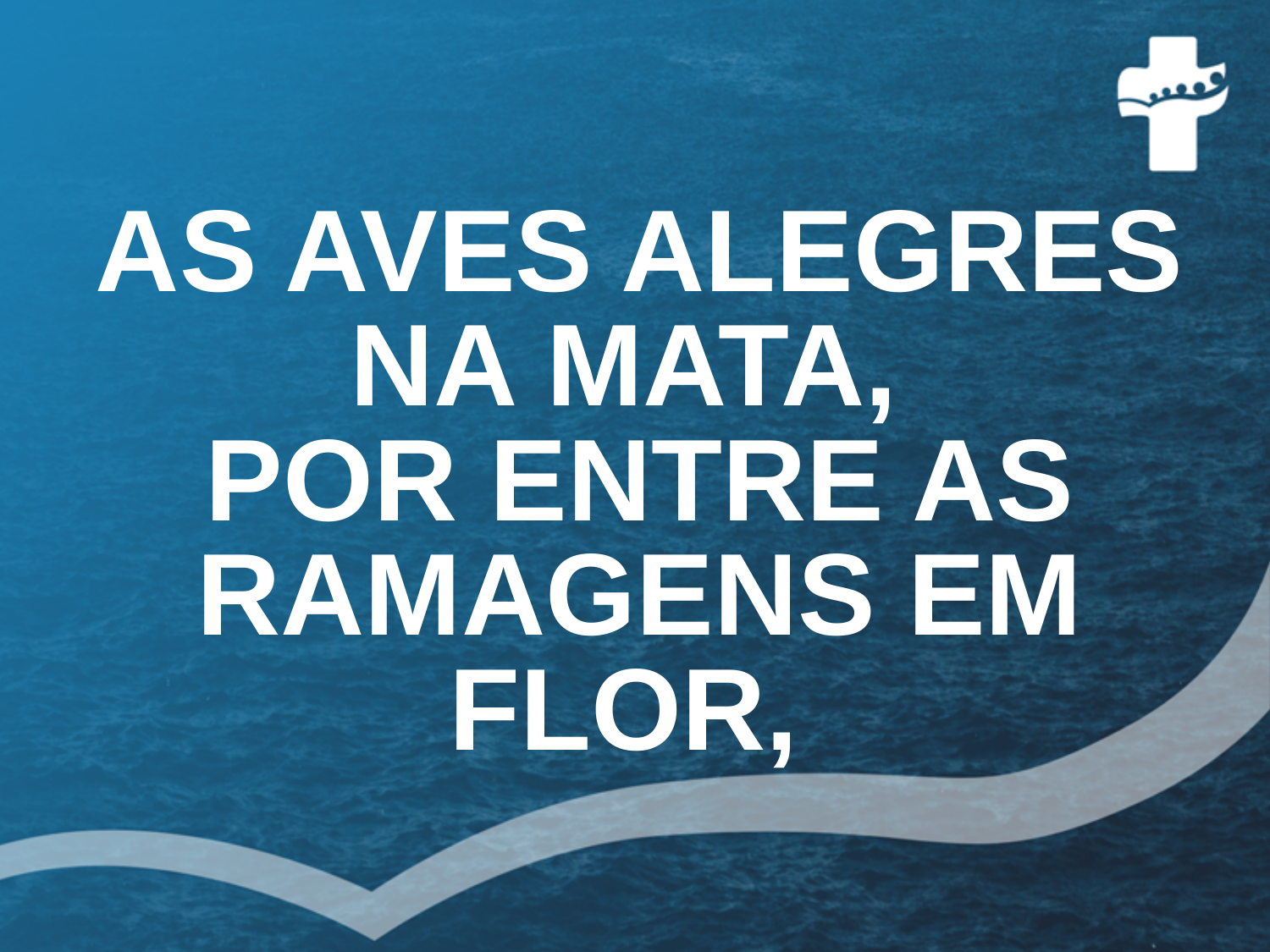

# AS AVES ALEGRES NA MATA, POR ENTRE AS RAMAGENS EM FLOR,